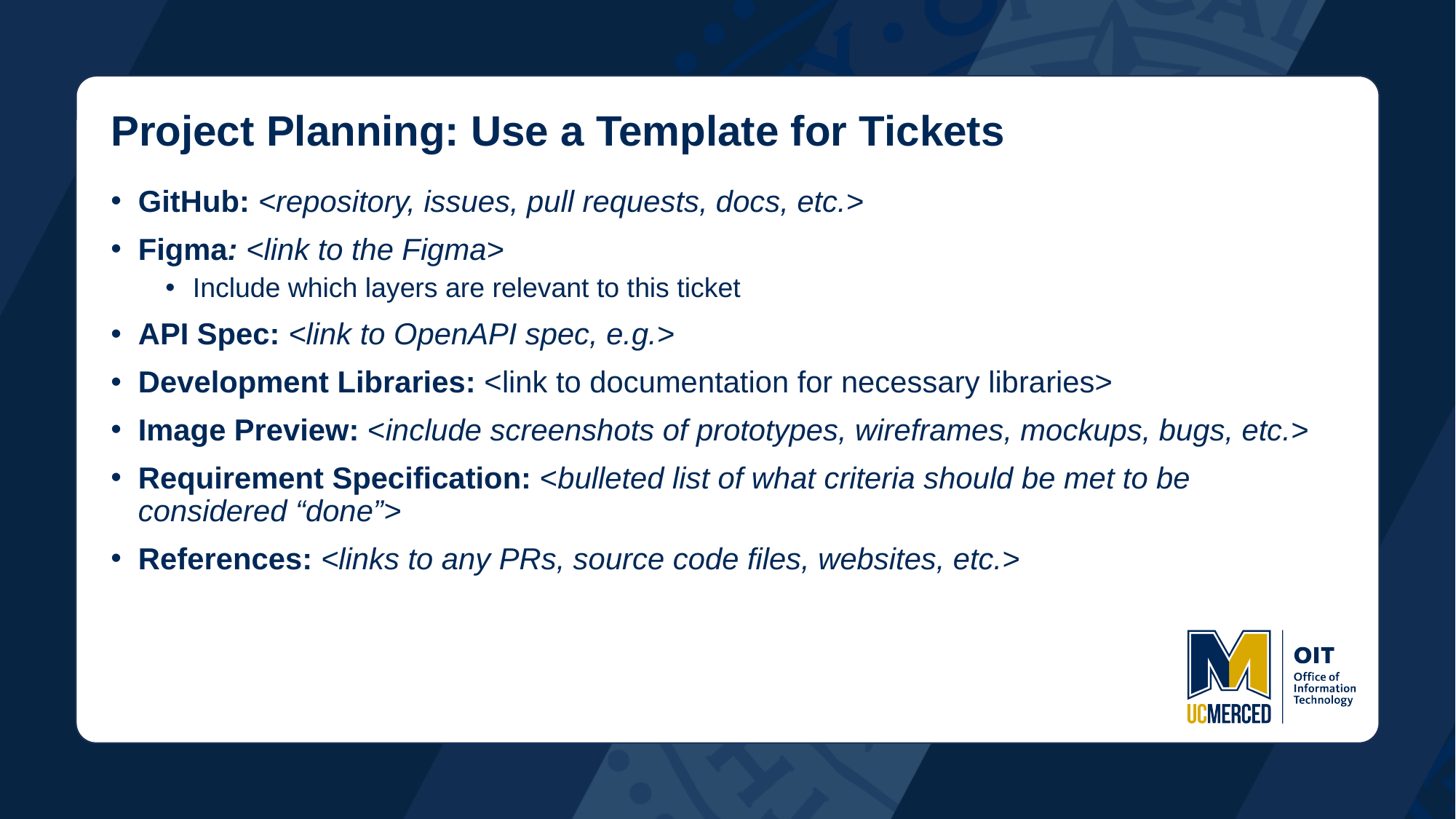

# Project Planning: Use a Template for Tickets
GitHub: <repository, issues, pull requests, docs, etc.>
Figma: <link to the Figma>
Include which layers are relevant to this ticket
API Spec: <link to OpenAPI spec, e.g.>
Development Libraries: <link to documentation for necessary libraries>
Image Preview: <include screenshots of prototypes, wireframes, mockups, bugs, etc.>
Requirement Specification: <bulleted list of what criteria should be met to be considered “done”>
References: <links to any PRs, source code files, websites, etc.>